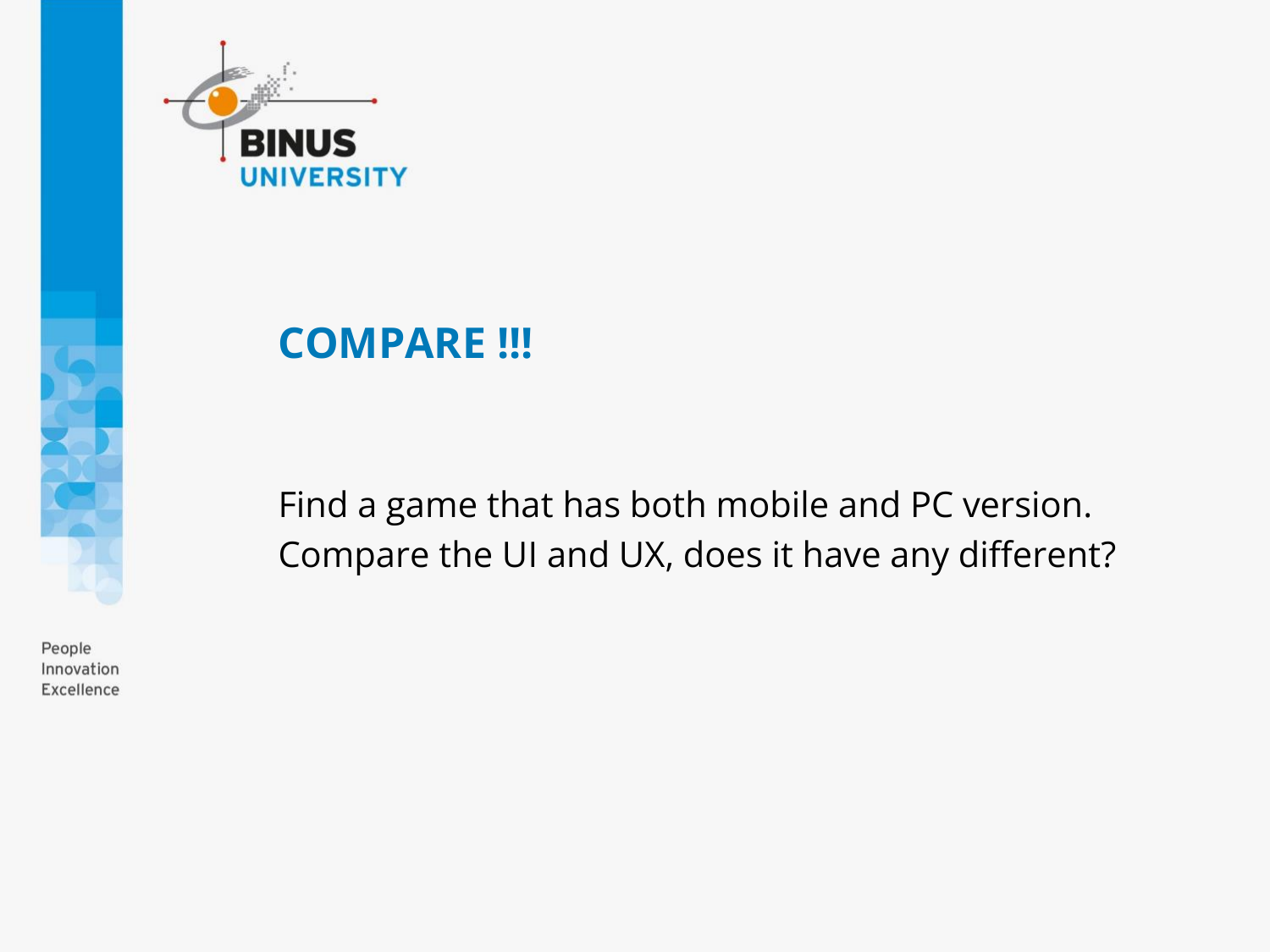

# COMPARE !!!
Find a game that has both mobile and PC version.
Compare the UI and UX, does it have any different?